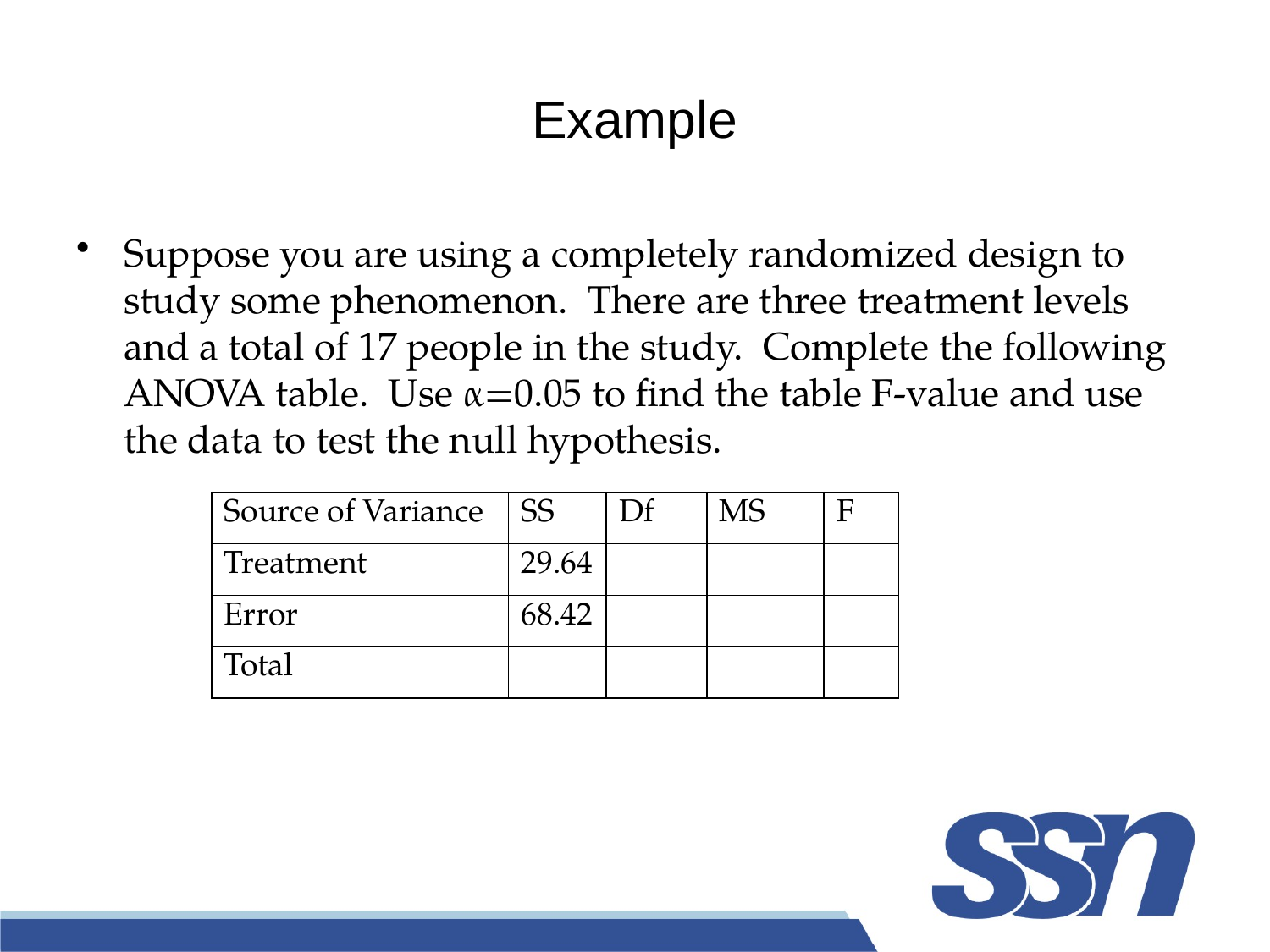

# Example
Suppose you are using a completely randomized design to study some phenomenon.  There are three treatment levels  and a total of 17 people in the study.  Complete the following ANOVA table.  Use α=0.05 to find the table F-value and use the data to test the null hypothesis.

| Source of Variance | SS | Df | MS | F |
| --- | --- | --- | --- | --- |
| Treatment | 29.64 |  |  |  |
| Error | 68.42 |  |  |  |
| Total |  |  |  |  |